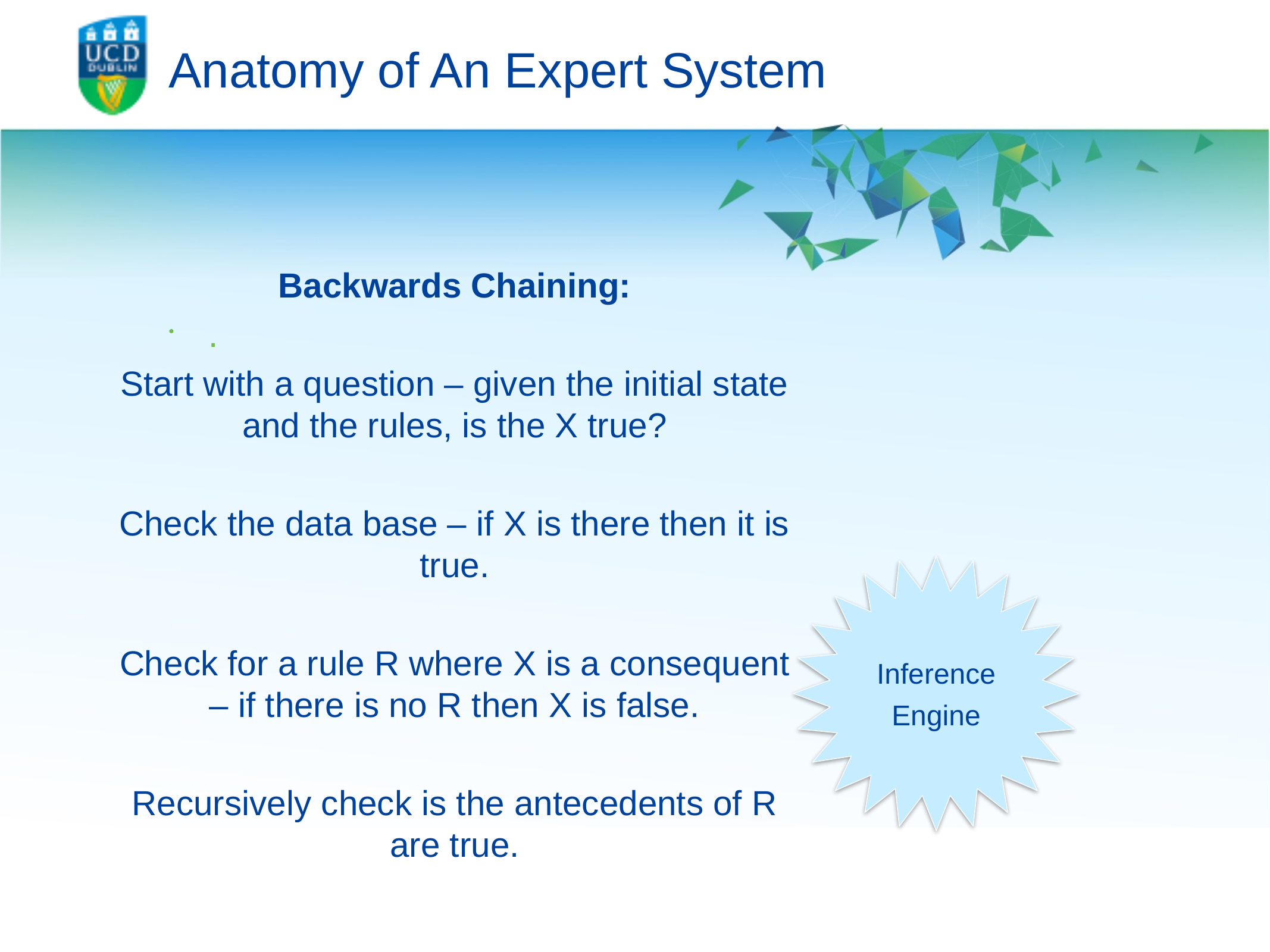

# Anatomy of An Expert System
Backwards Chaining:

Start with a question – given the initial state and the rules, is the X true?

Check the data base – if X is there then it is true.

Check for a rule R where X is a consequent – if there is no R then X is false.

Recursively check is the antecedents of R are true.
.

Inference
Engine